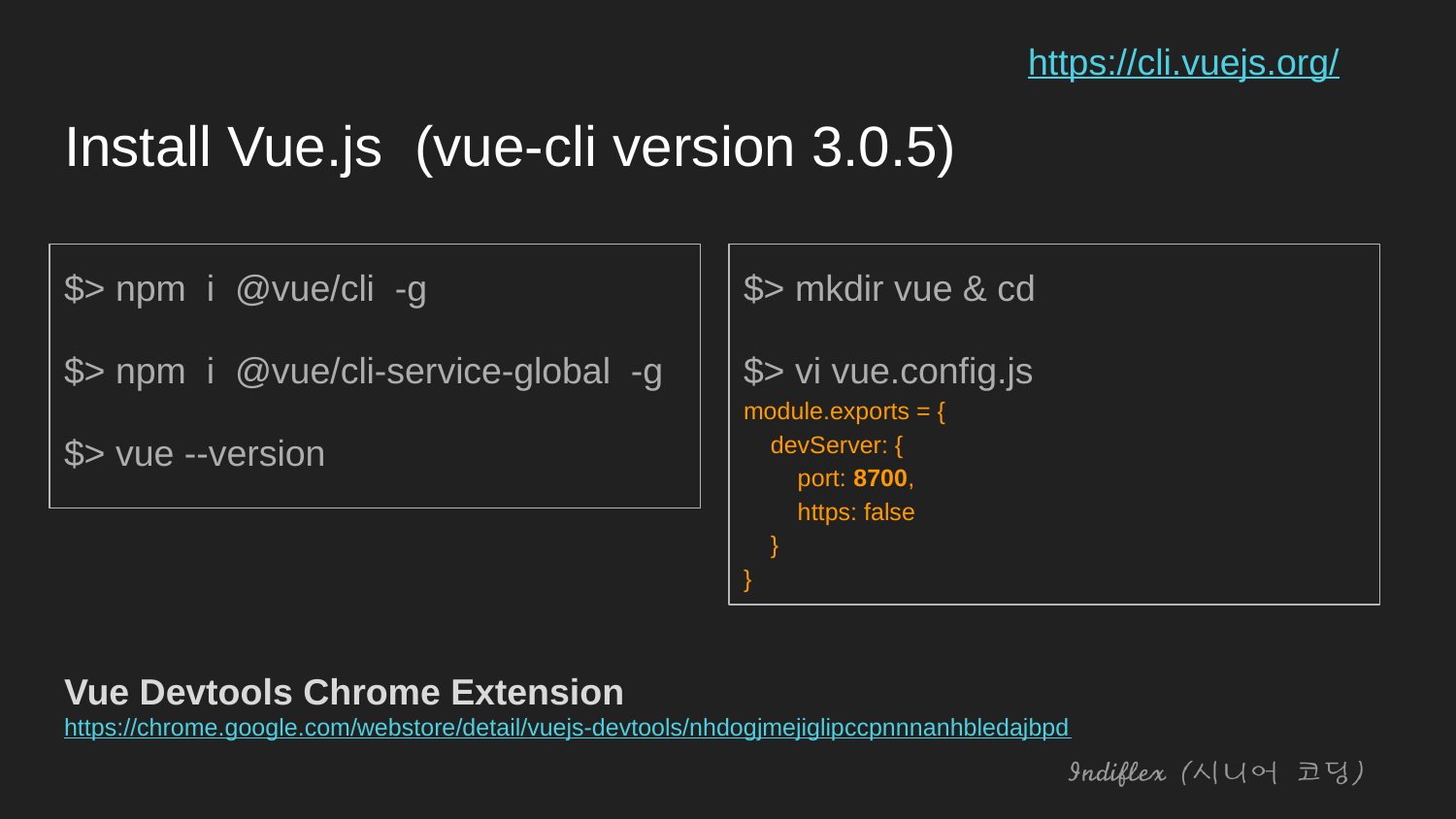

https://cli.vuejs.org/

# Install Vue.js  (vue-cli version 3.0.5)
$> npm  i  @vue/cli  -g
$> npm  i  @vue/cli-service-global  -g
$> vue --version
$> mkdir vue & cd
$> vi vue.config.js
module.exports = {
    devServer: {
        port: 8700,
        https: false
    }
}

Vue Devtools Chrome Extension
https://chrome.google.com/webstore/detail/vuejs-devtools/nhdogjmejiglipccpnnnanhbledajbpd